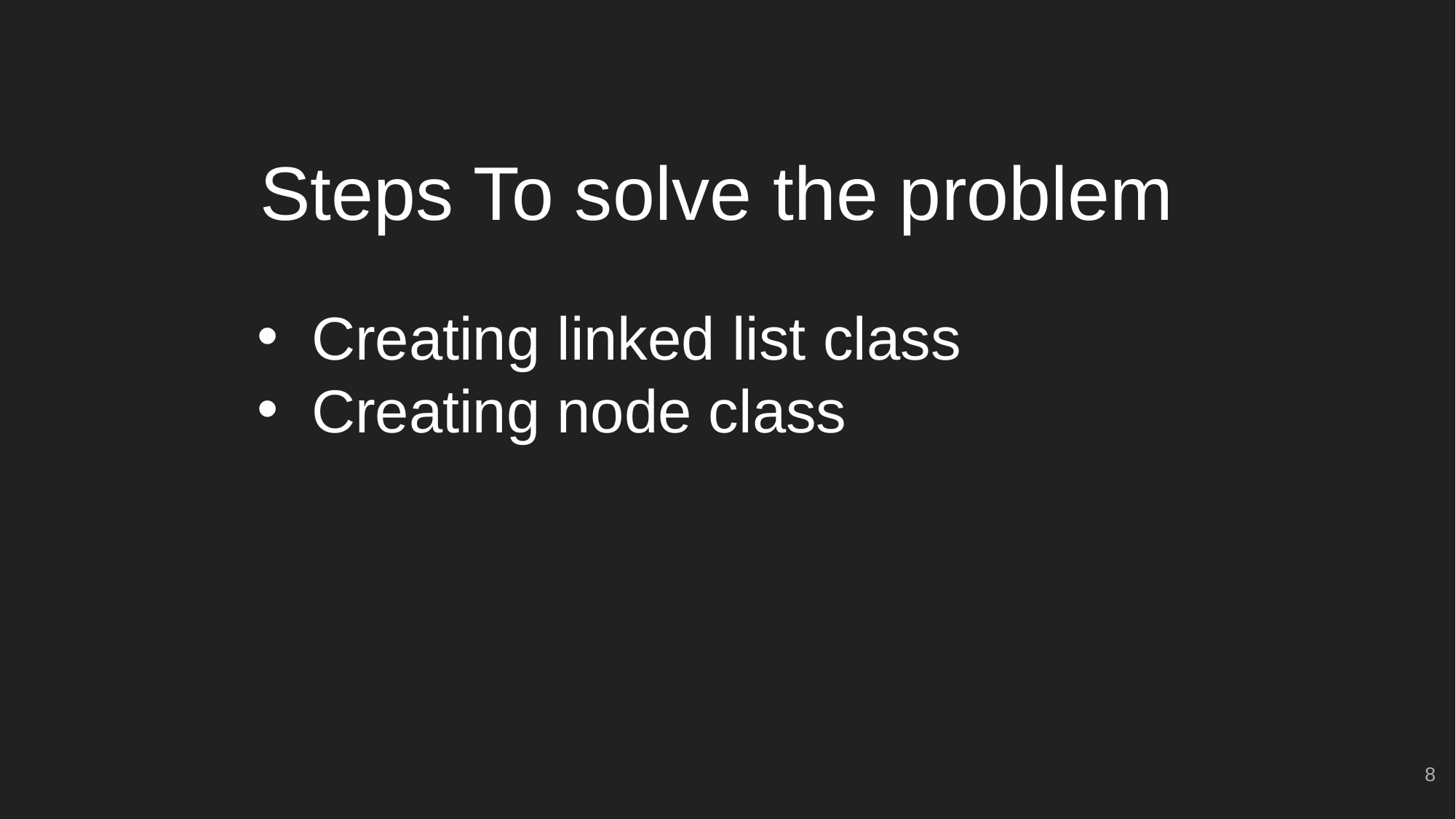

Steps To solve the problem
Creating linked list class
Creating node class
8